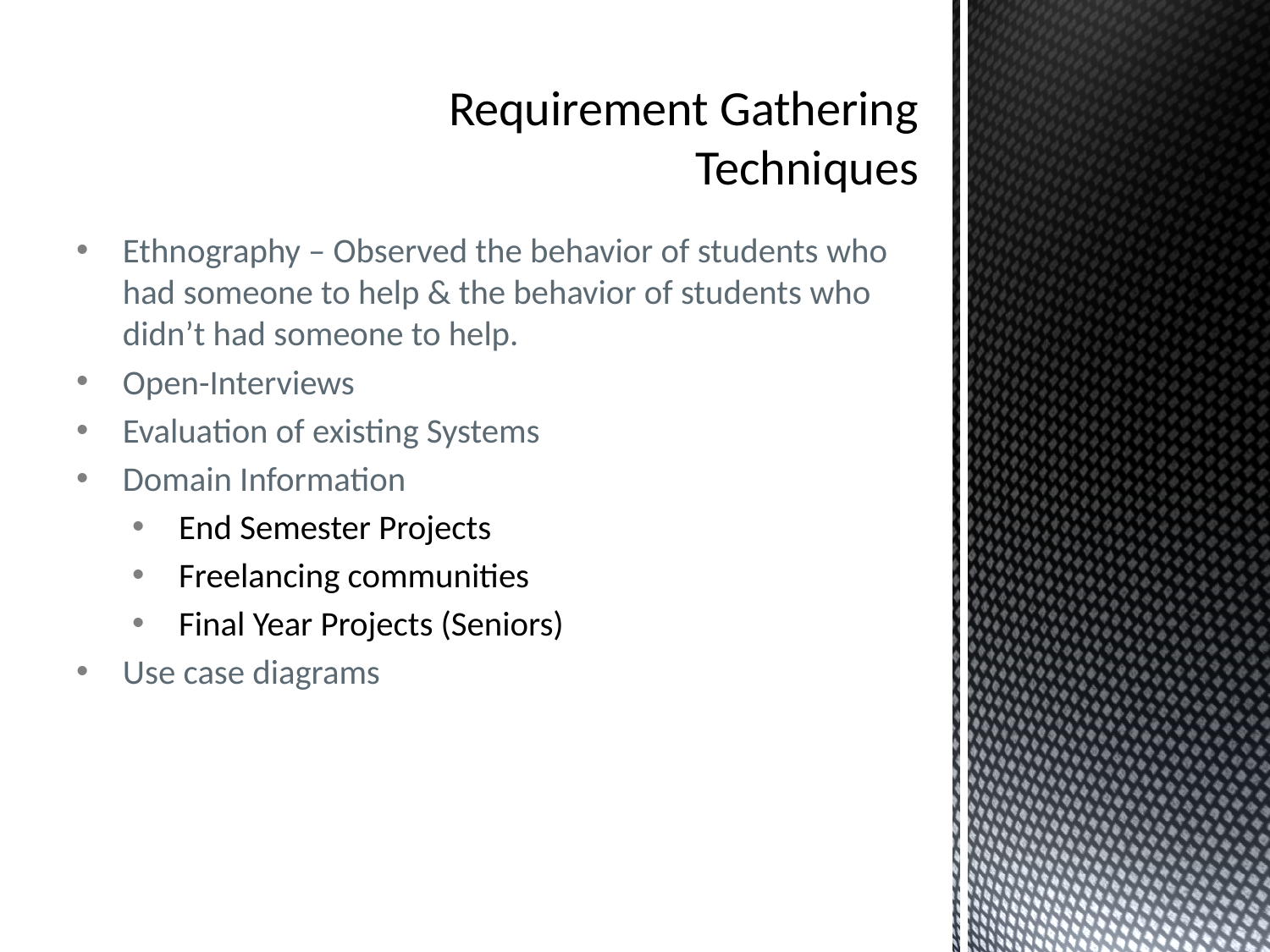

# Requirement Gathering Techniques
Ethnography – Observed the behavior of students who had someone to help & the behavior of students who didn’t had someone to help.
Open-Interviews
Evaluation of existing Systems
Domain Information
End Semester Projects
Freelancing communities
Final Year Projects (Seniors)
Use case diagrams